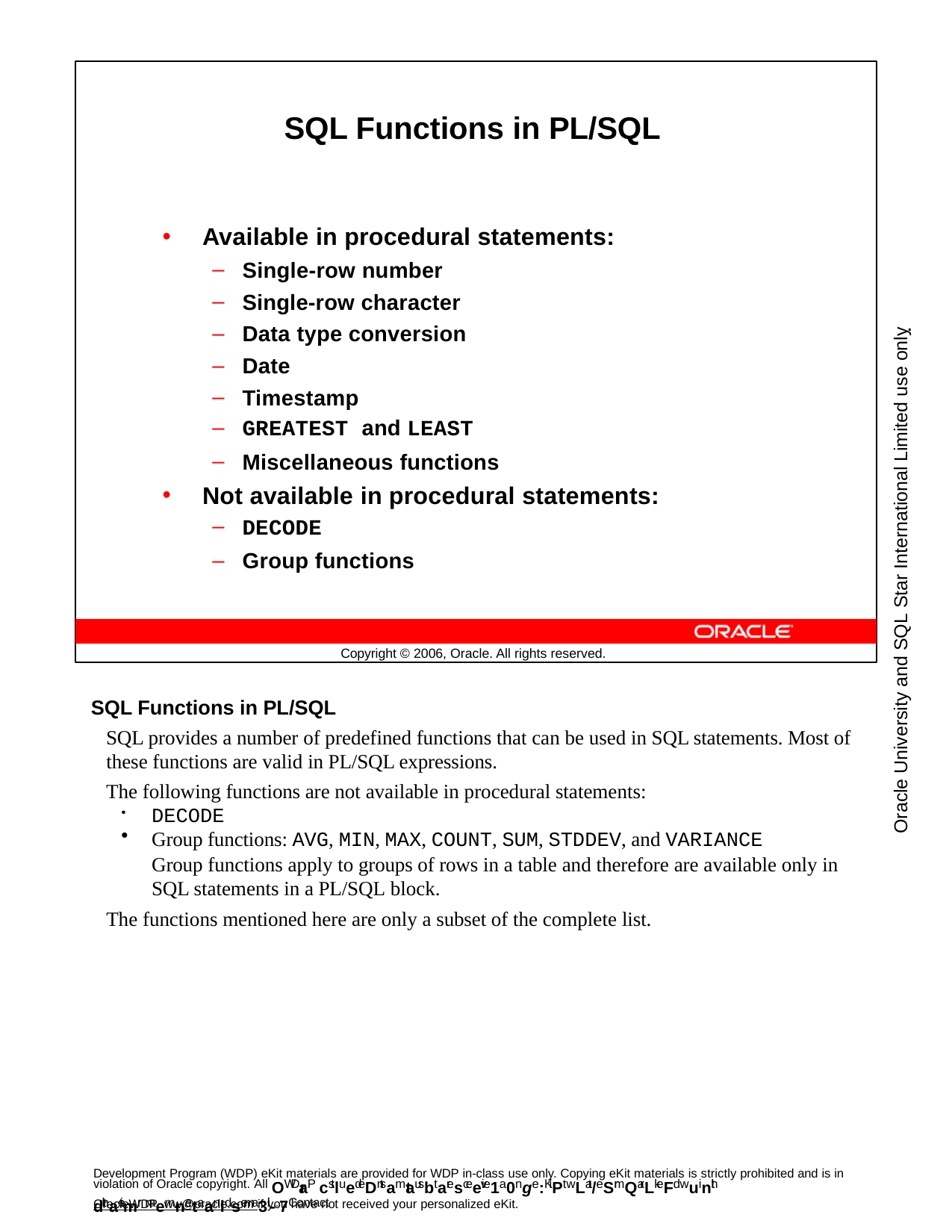

SQL Functions in PL/SQL
Available in procedural statements:
Single-row number
Single-row character
Data type conversion
Date
Timestamp
GREATEST and LEAST
Miscellaneous functions
Not available in procedural statements:
DECODE
Group functions
Oracle University and SQL Star International Limited use onlyฺ
Copyright © 2006, Oracle. All rights reserved.
SQL Functions in PL/SQL
SQL provides a number of predefined functions that can be used in SQL statements. Most of  these functions are valid in PL/SQL expressions.
The following functions are not available in procedural statements:
DECODE
Group functions: AVG, MIN, MAX, COUNT, SUM, STDDEV, and VARIANCE
Group functions apply to groups of rows in a table and therefore are available only in  SQL statements in a PL/SQL block.
The functions mentioned here are only a subset of the complete list.
Development Program (WDP) eKit materials are provided for WDP in-class use only. Copying eKit materials is strictly prohibited and is in
violation of Oracle copyright. All OWDraP cstluedeDntsamtausbt aresceeive1a0nge:KiPt wLat/eSrmQarLkeFd wuinth dthaeimr naemnetaanldsema3il-. 7Contact
OracleWDP_ww@oracle.com if you have not received your personalized eKit.